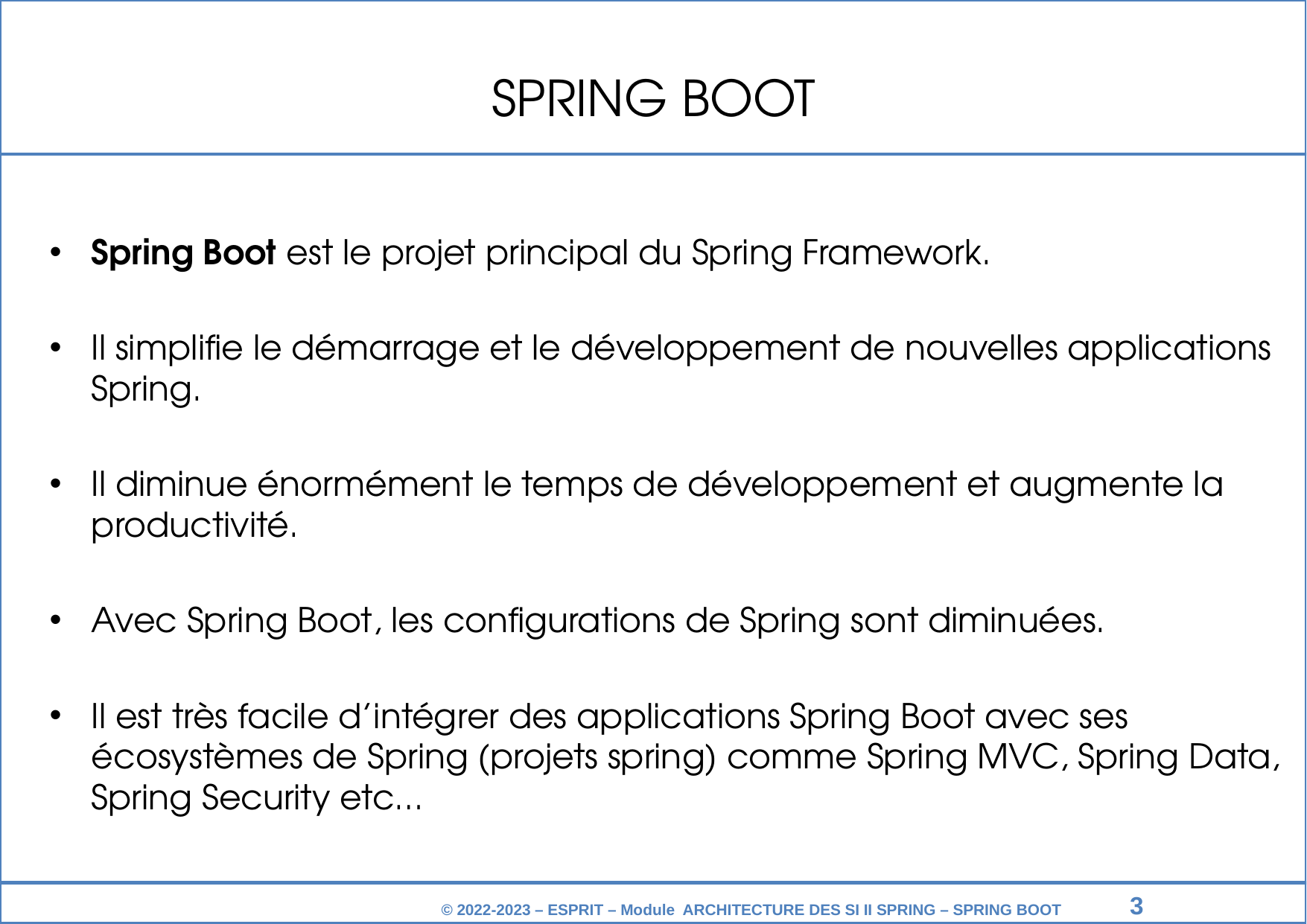

SPRING BOOT

Spring Boot est le projet principal du Spring Framework.

Il simplifie le démarrage et le développement de nouvelles applications Spring.

Il diminue énormément le temps de développement et augmente la productivité.

Avec Spring Boot, les configurations de Spring sont diminuées.

Il est très facile d’intégrer des applications Spring Boot avec ses écosystèmes de Spring (projets spring) comme Spring MVC, Spring Data, Spring Security etc…

3